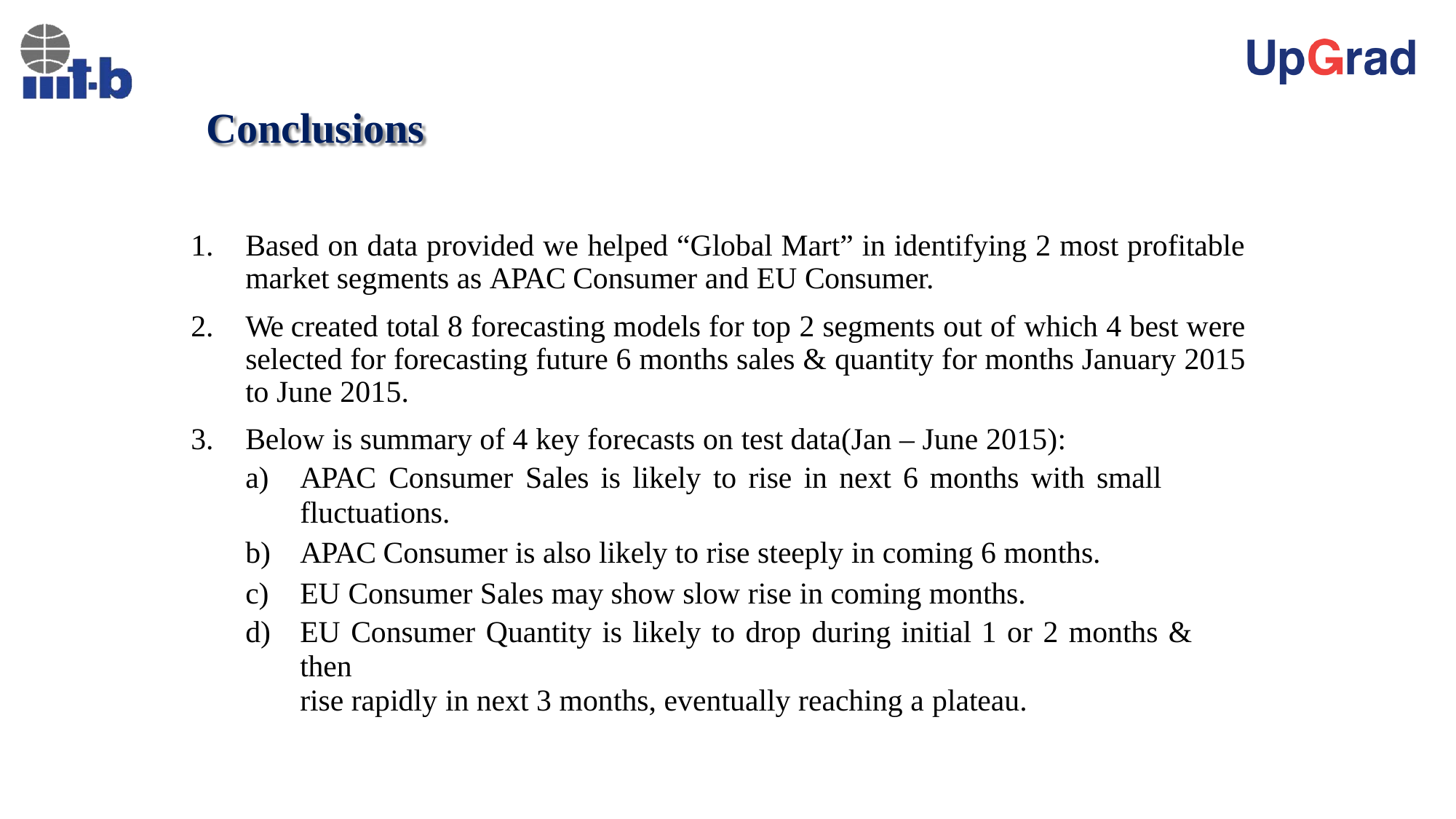

# Conclusions

Based on data provided we helped “Global Mart” in identifying 2 most profitable  market segments as APAC Consumer and EU Consumer.
We created total 8 forecasting models for top 2 segments out of which 4 best were  selected for forecasting future 6 months sales & quantity for months January 2015  to June 2015.
Below is summary of 4 key forecasts on test data(Jan – June 2015):
APAC Consumer Sales is likely to rise in next 6 months with small
fluctuations.
APAC Consumer is also likely to rise steeply in coming 6 months.
EU Consumer Sales may show slow rise in coming months.
EU Consumer Quantity is likely to drop during initial 1 or 2 months & then
rise rapidly in next 3 months, eventually reaching a plateau.